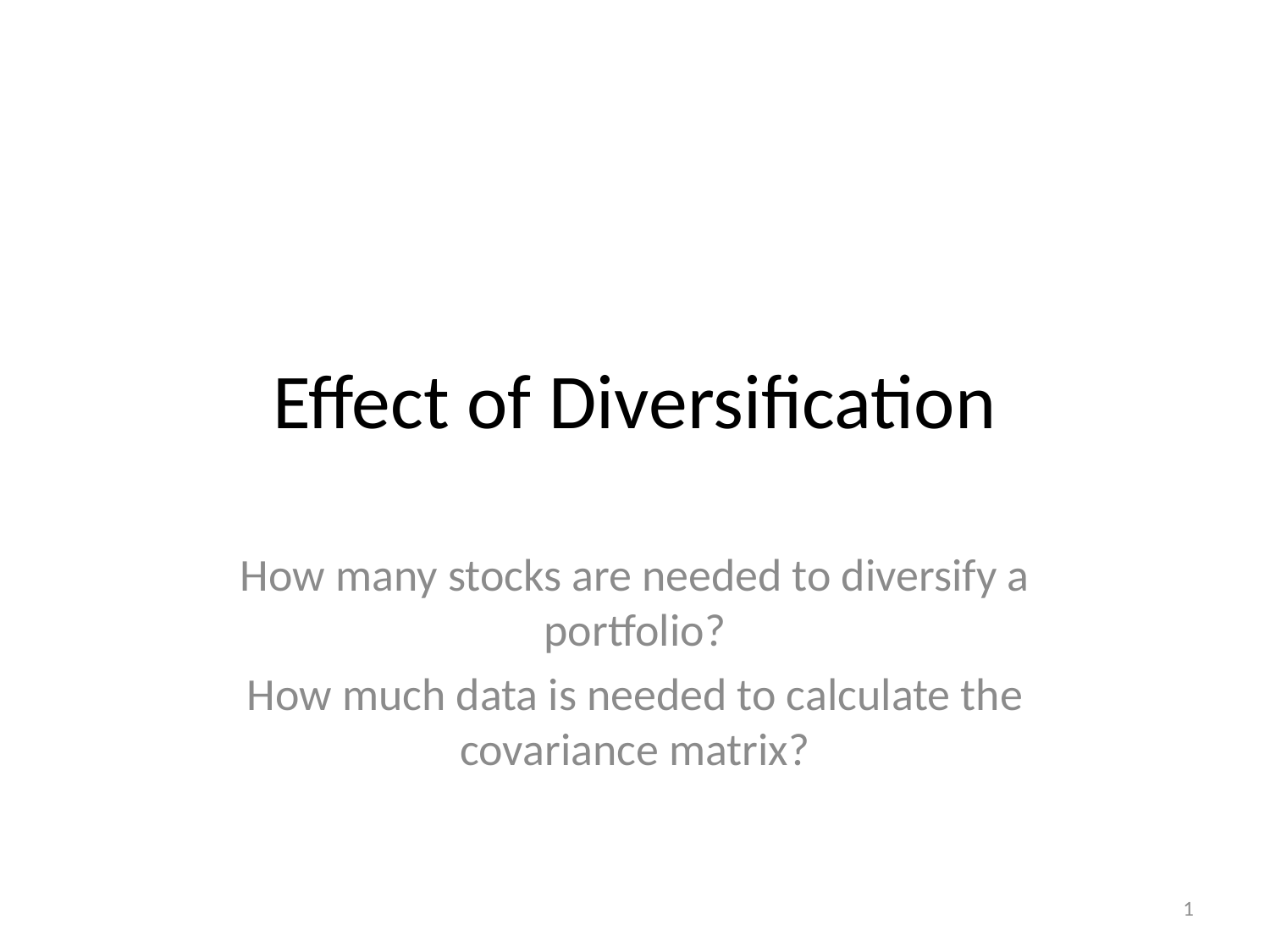

# Effect of Diversification
How many stocks are needed to diversify a portfolio?
How much data is needed to calculate the covariance matrix?
1